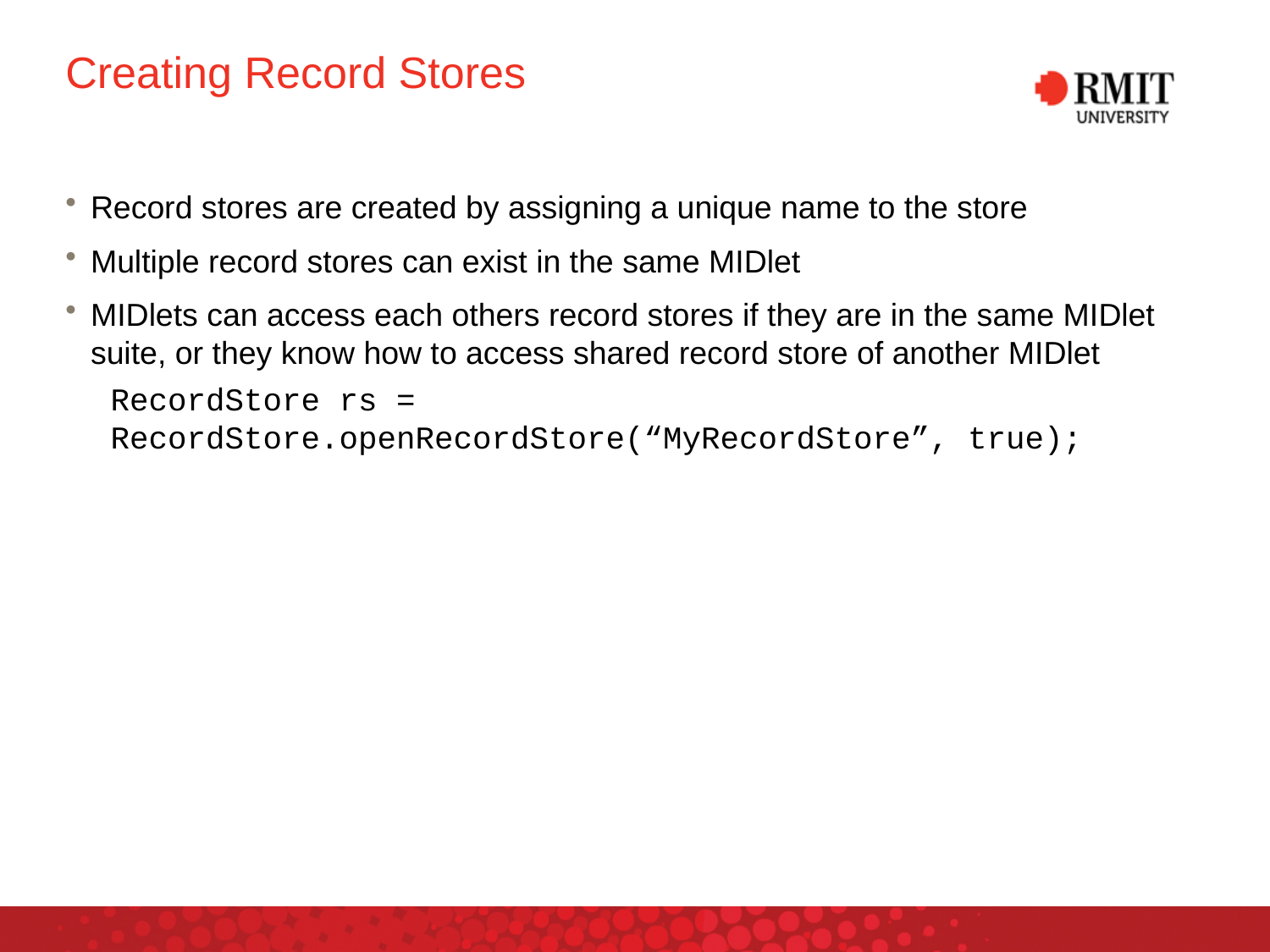

# Creating Record Stores
Record stores are created by assigning a unique name to the store
Multiple record stores can exist in the same MIDlet
MIDlets can access each others record stores if they are in the same MIDlet suite, or they know how to access shared record store of another MIDlet
RecordStore rs = RecordStore.openRecordStore(“MyRecordStore”, true);